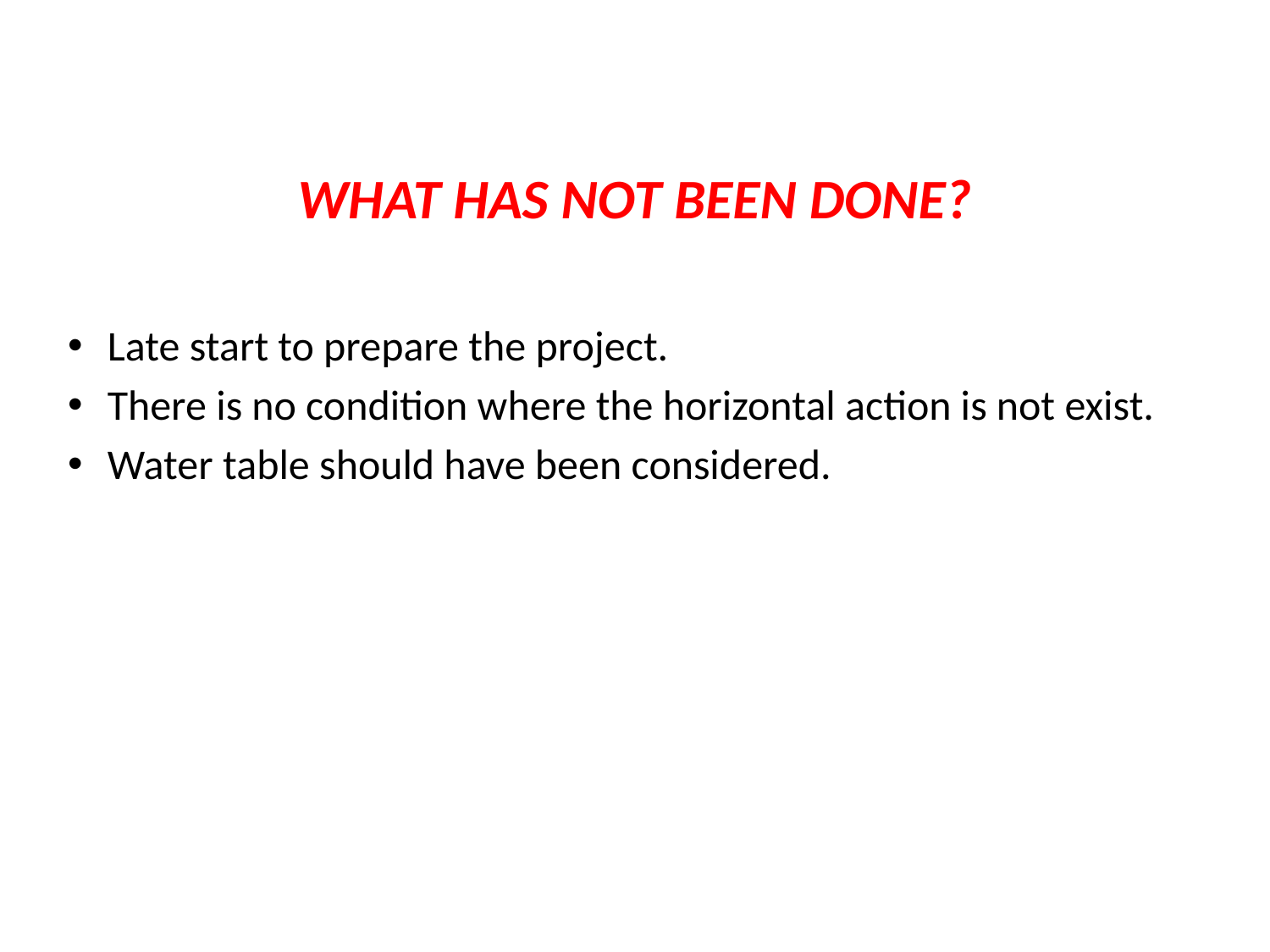

# WHAT HAS NOT BEEN DONE?

Late start to prepare the project.
There is no condition where the horizontal action is not exist.
Water table should have been considered.